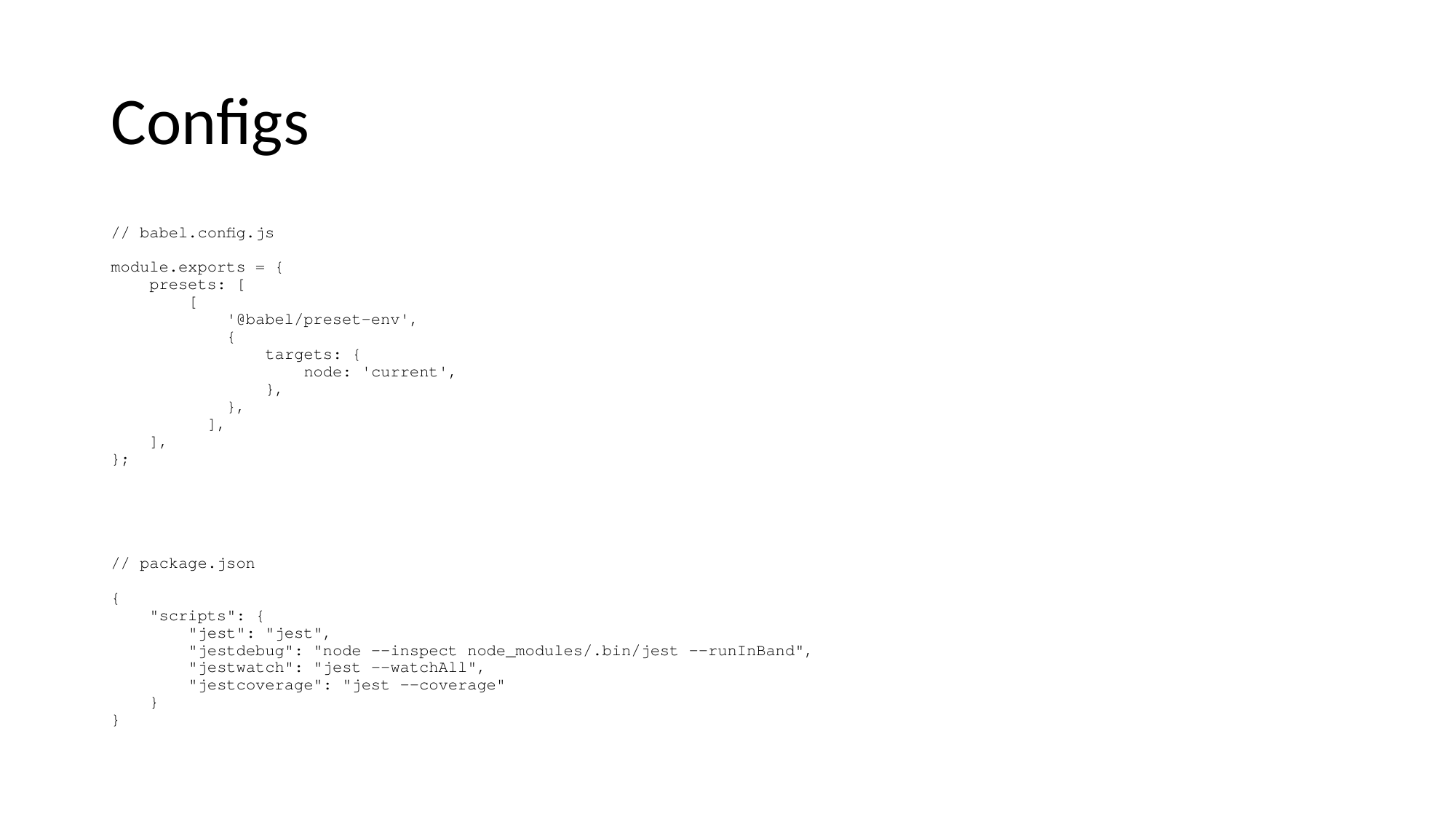

# Configs
// babel.config.js

module.exports = {
    presets: [
        [
            '@babel/preset-env',
            {
                targets: {
                    node: 'current',
                },
            },
          ],
    ],
};

// package.json

{
    "scripts": {
        "jest": "jest",
        "jestdebug": "node --inspect node_modules/.bin/jest --runInBand",
        "jestwatch": "jest --watchAll",
        "jestcoverage": "jest --coverage"
    }
}